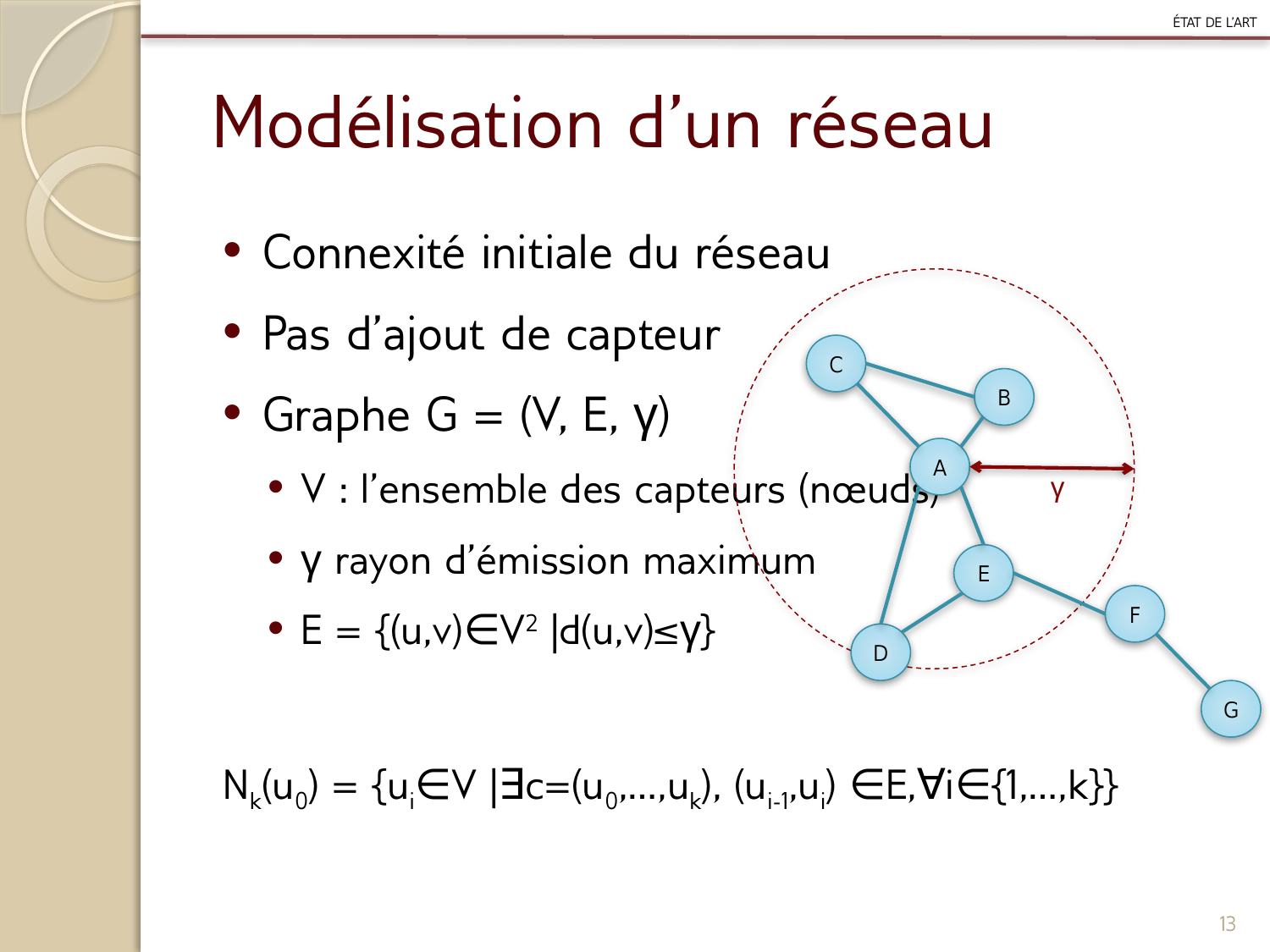

état de l’art
# Modélisation d’un réseau
Connexité initiale du réseau
Pas d’ajout de capteur
Graphe G = (V, E, γ)
V : l’ensemble des capteurs (nœuds)
γ rayon d’émission maximum
E = {(u,v)∈V2 |d(u,v)≤γ}

Nk(u0) = {ui∈V |∃c=(u0,…,uk), (ui-1,ui) ∈E,∀i∈{1,…,k}}

C
B
A
γ
E
F
D
G
13